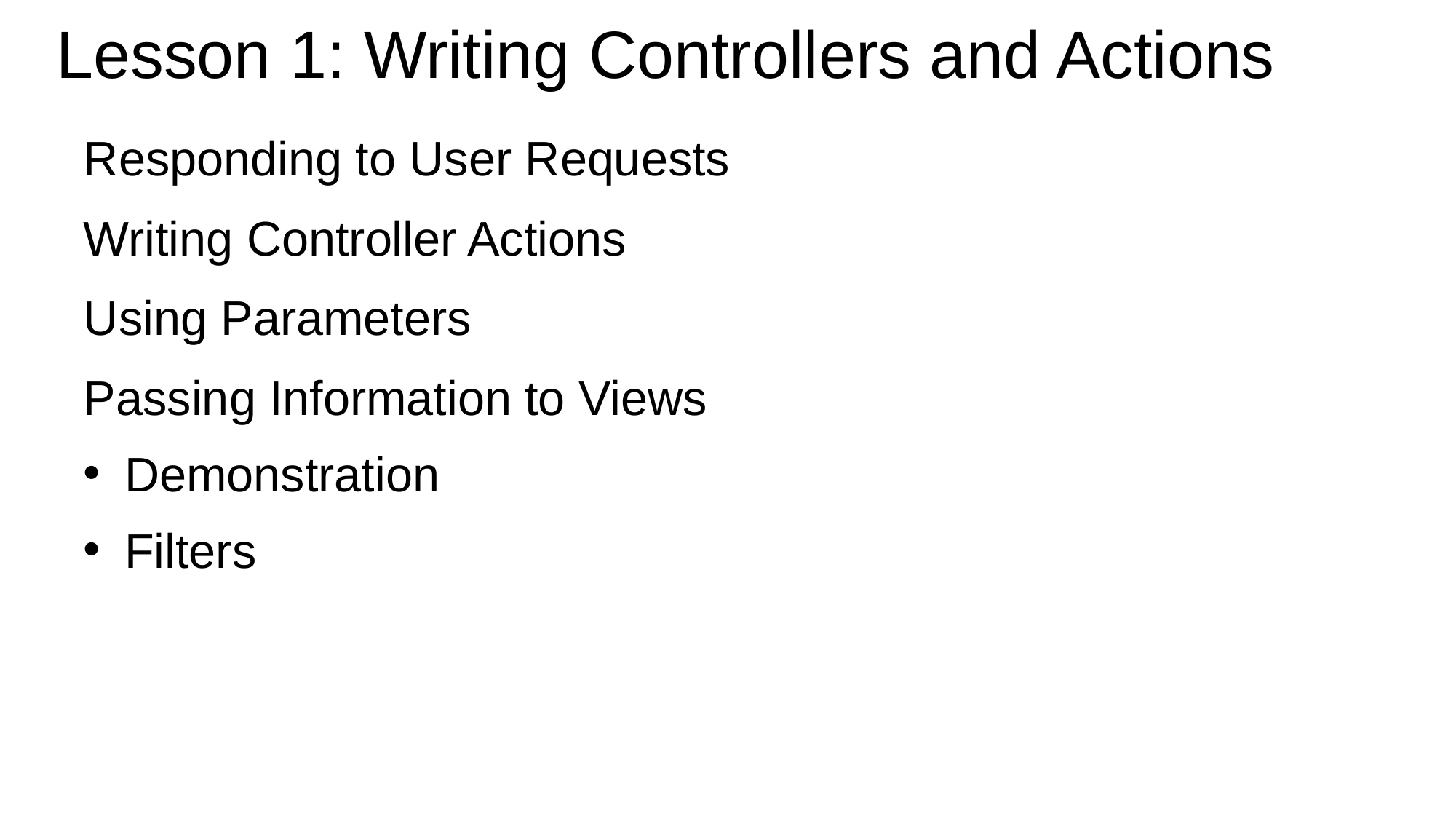

# Lesson 1: Writing Controllers and Actions
Responding to User Requests
Writing Controller Actions
Using Parameters
Passing Information to Views
Demonstration
Filters